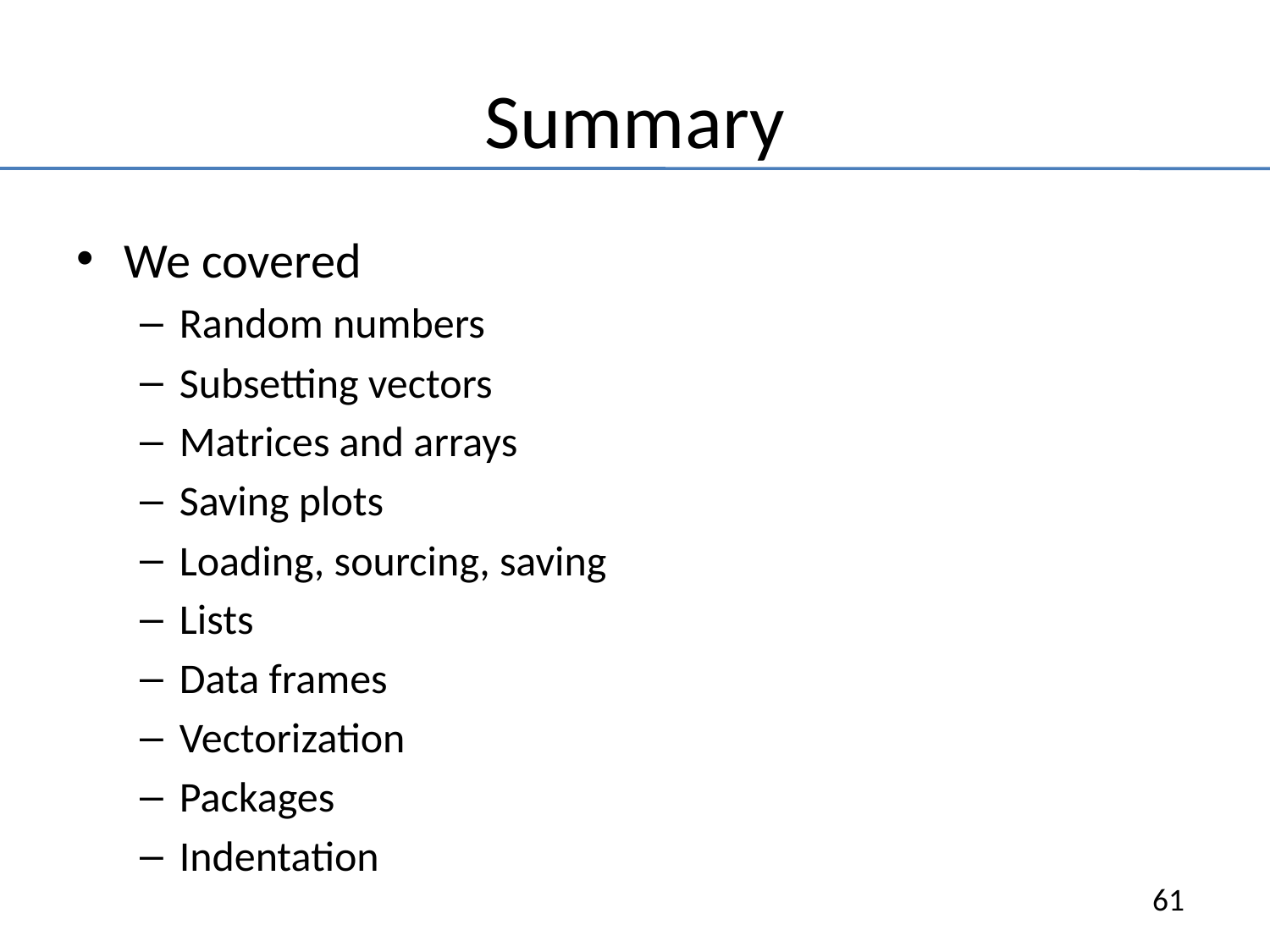

# Summary
We covered
Random numbers
Subsetting vectors
Matrices and arrays
Saving plots
Loading, sourcing, saving
Lists
Data frames
Vectorization
Packages
Indentation
61